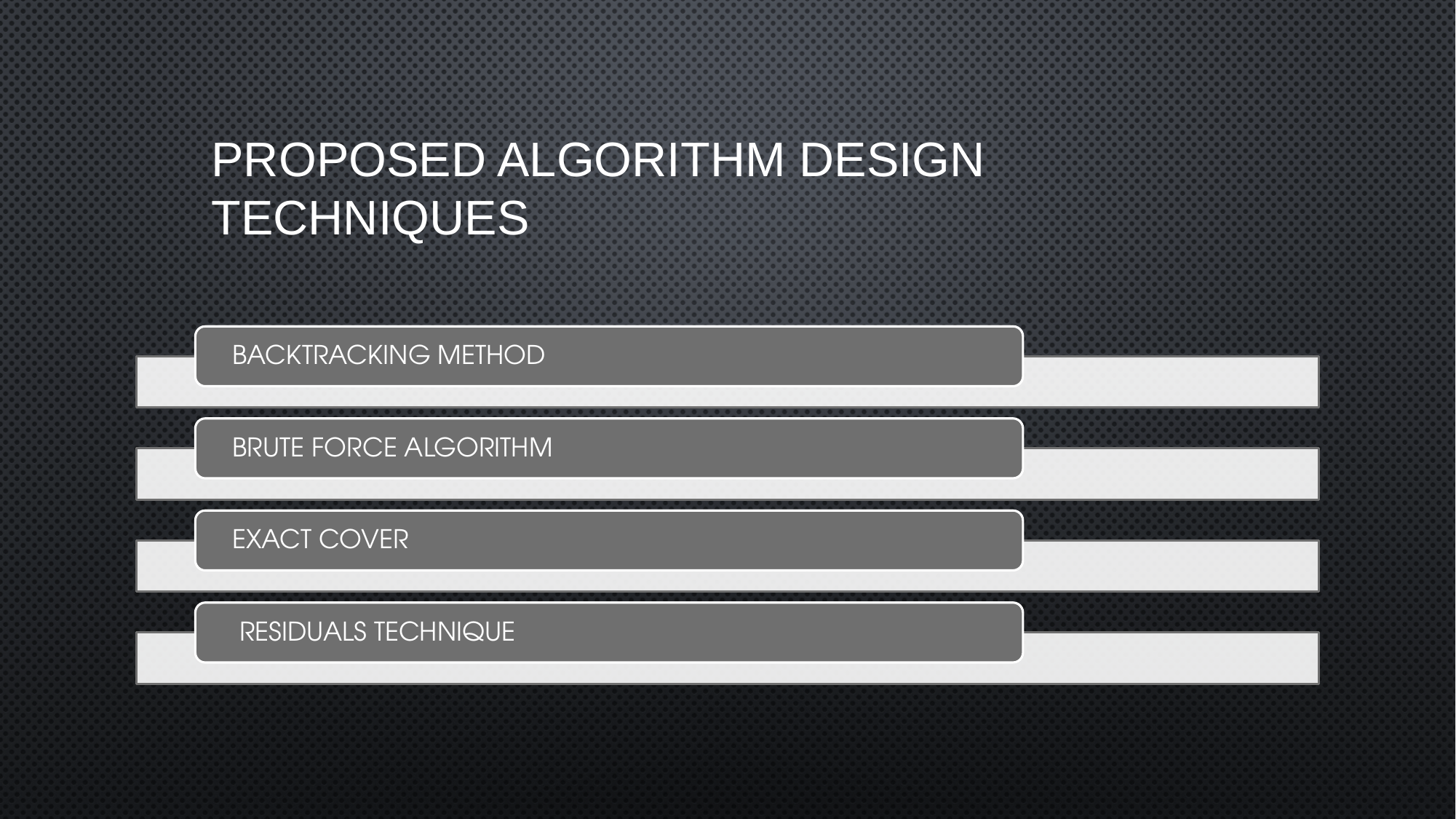

# PROPOSED ALGORITHM DESIGN TECHNIQUES
BACKTRACKING METHOD
BRUTE FORCE ALGORITHM
EXACT COVER
 RESIDUALS TECHNIQUE